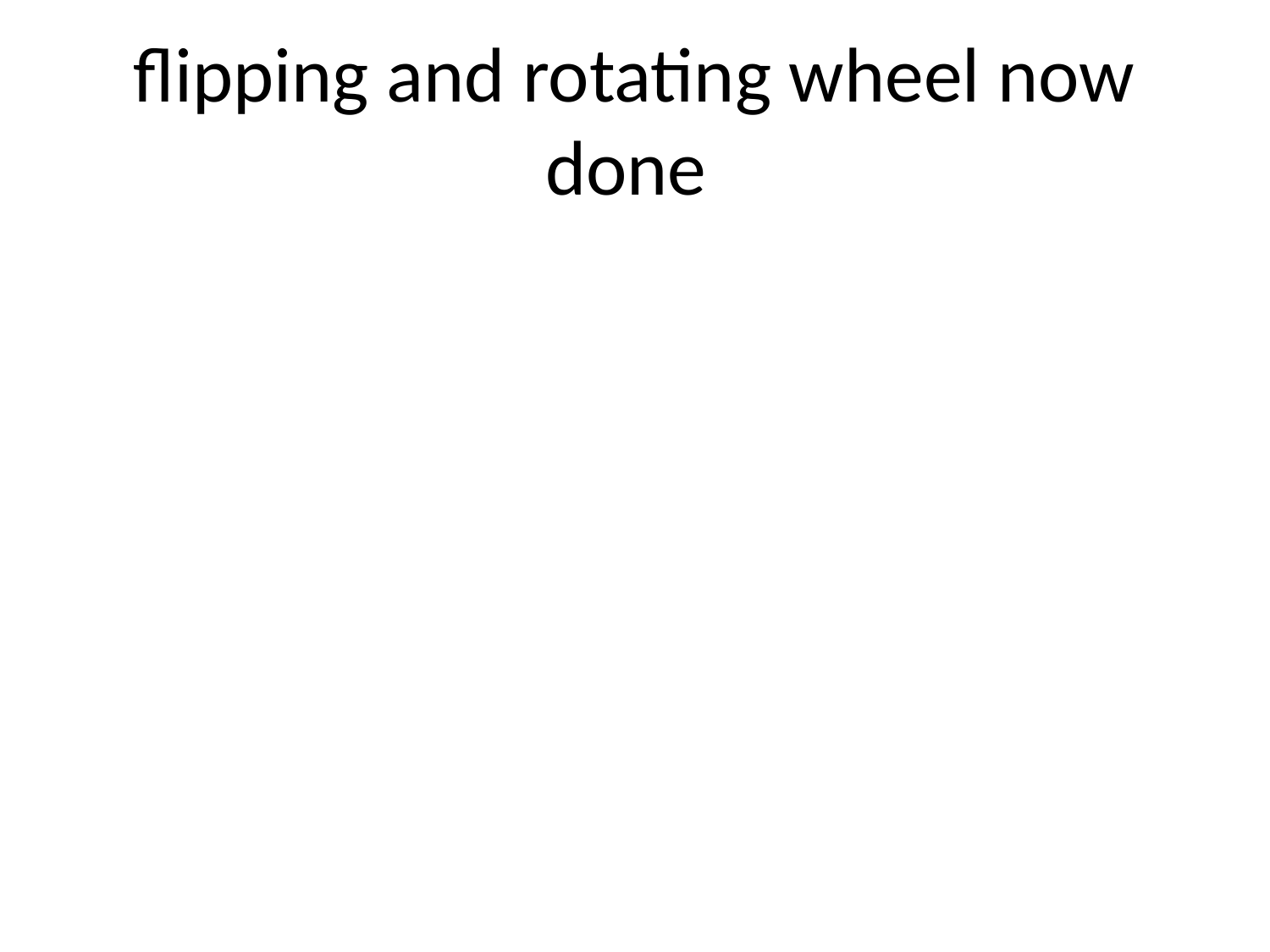

# flipping and rotating wheel now done